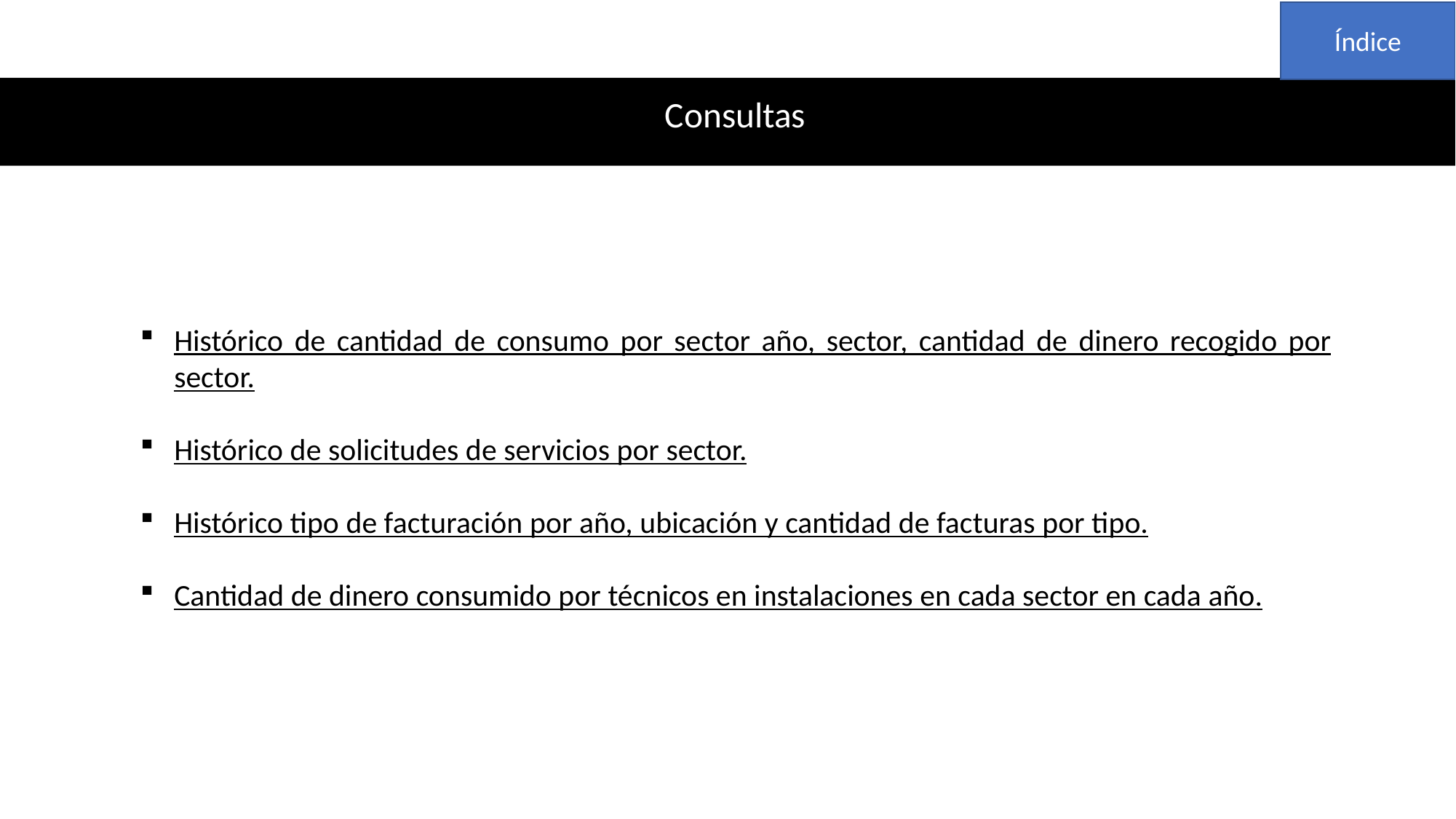

Índice
# Consultas

Histórico de cantidad de consumo por sector año, sector, cantidad de dinero recogido por sector.

Histórico de solicitudes de servicios por sector.

Histórico tipo de facturación por año, ubicación y cantidad de facturas por tipo.

Cantidad de dinero consumido por técnicos en instalaciones en cada sector en cada año.